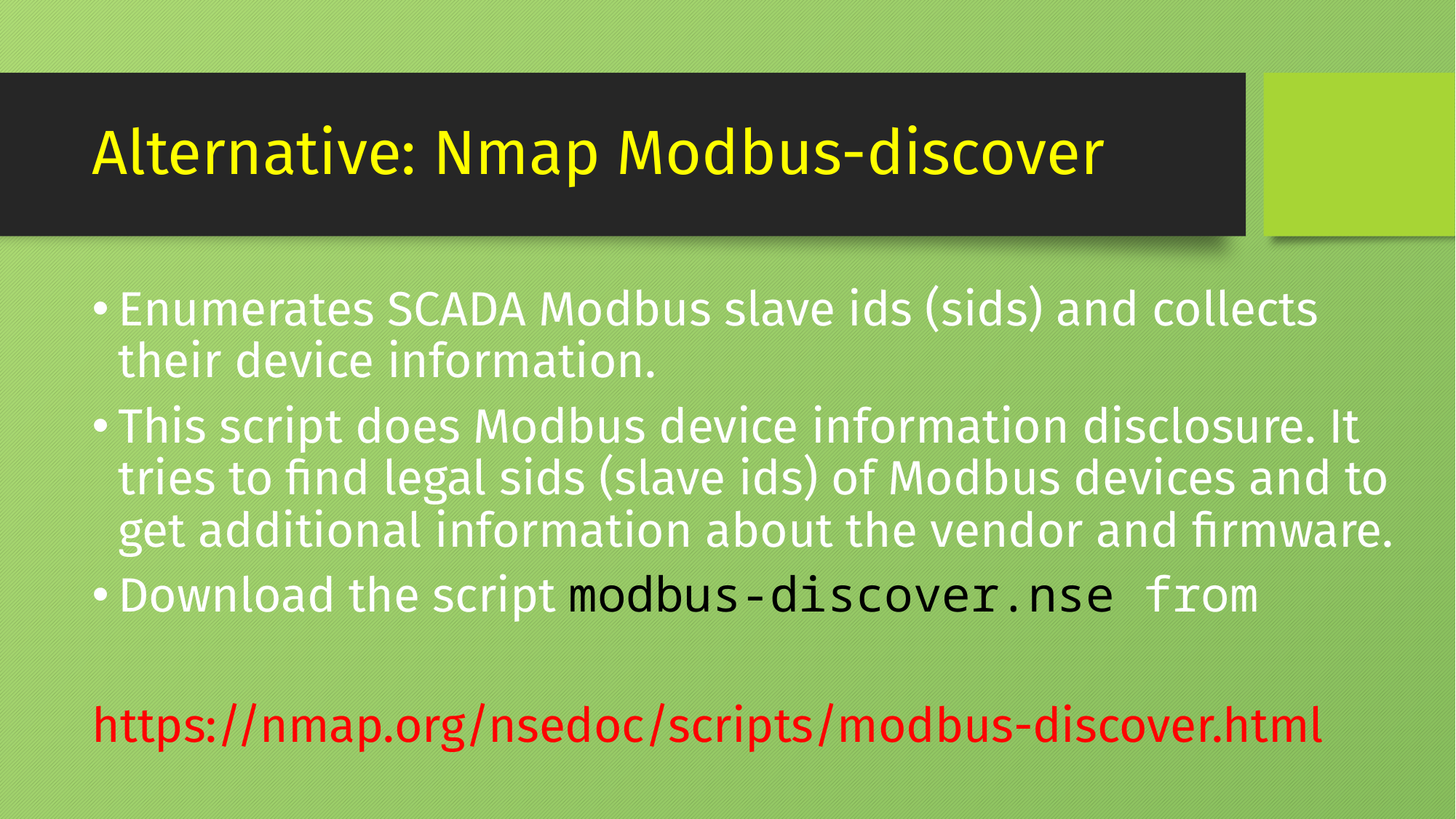

# Alternative: Nmap Modbus-discover
Enumerates SCADA Modbus slave ids (sids) and collects their device information.
This script does Modbus device information disclosure. It tries to find legal sids (slave ids) of Modbus devices and to get additional information about the vendor and firmware.
Download the script modbus-discover.nse from

https://nmap.org/nsedoc/scripts/modbus-discover.html